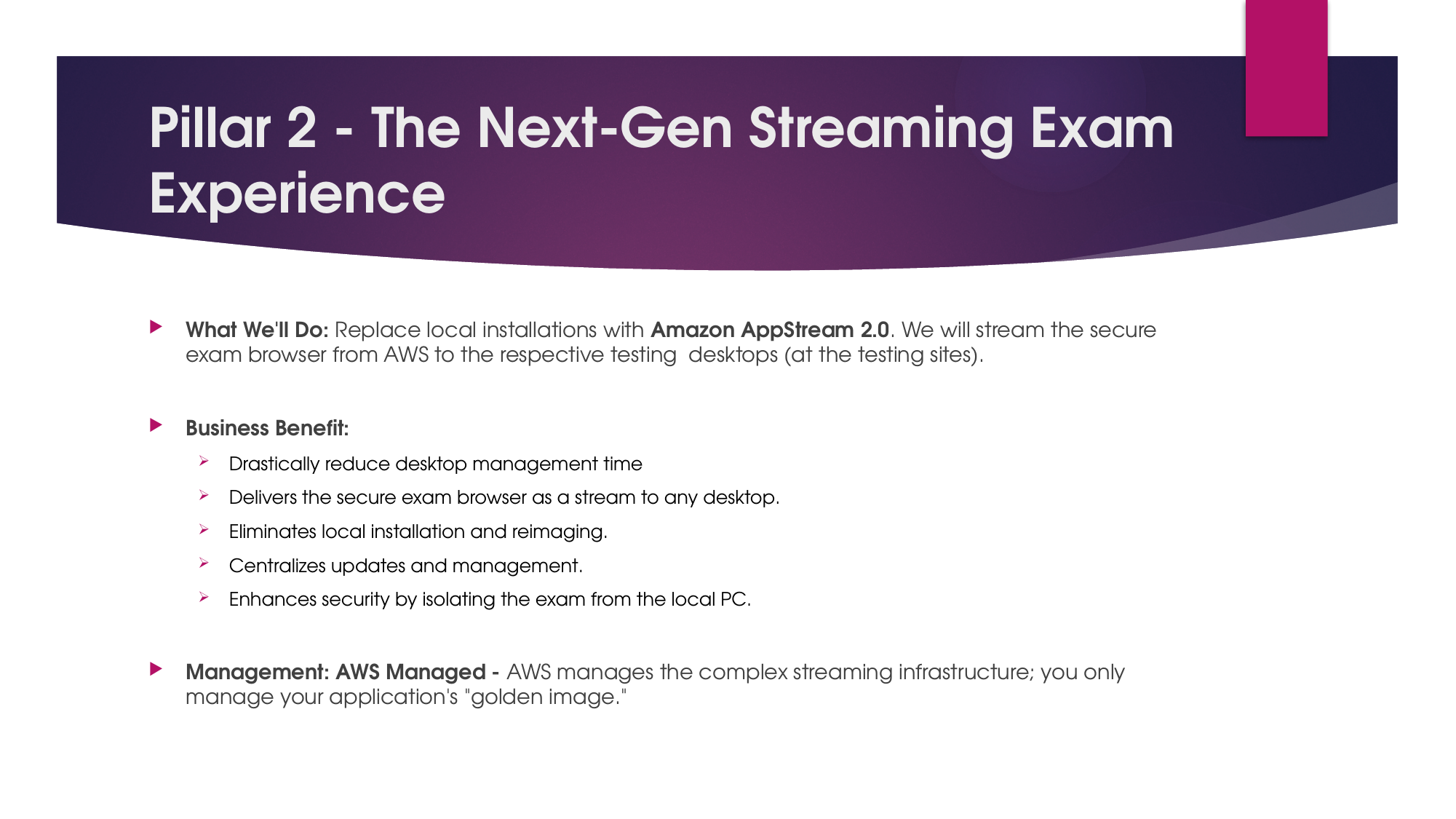

# Pillar 2 - The Next-Gen Streaming Exam Experience
What We'll Do: Replace local installations with Amazon AppStream 2.0. We will stream the secure exam browser from AWS to the respective testing  desktops (at the testing sites).

Business Benefit:
Drastically reduce desktop management time
Delivers the secure exam browser as a stream to any desktop.
Eliminates local installation and reimaging.
Centralizes updates and management.
Enhances security by isolating the exam from the local PC.

Management: AWS Managed - AWS manages the complex streaming infrastructure; you only manage your application's "golden image."